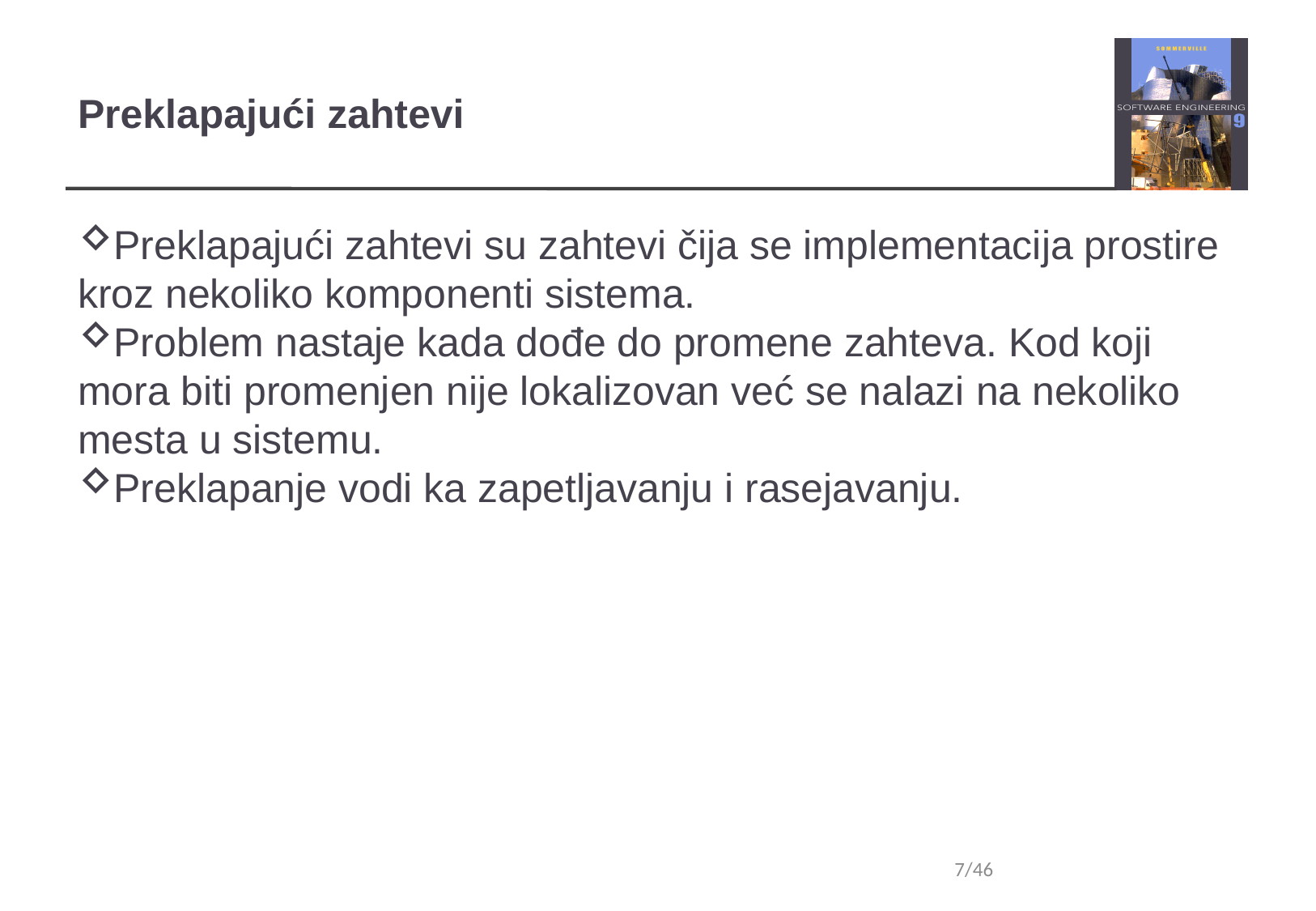

Preklapajući zahtevi
Preklapajući zahtevi su zahtevi čija se implementacija prostire kroz nekoliko komponenti sistema.
Problem nastaje kada dođe do promene zahteva. Kod koji mora biti promenjen nije lokalizovan već se nalazi na nekoliko mesta u sistemu.
Preklapanje vodi ka zapetljavanju i rasejavanju.
7/46